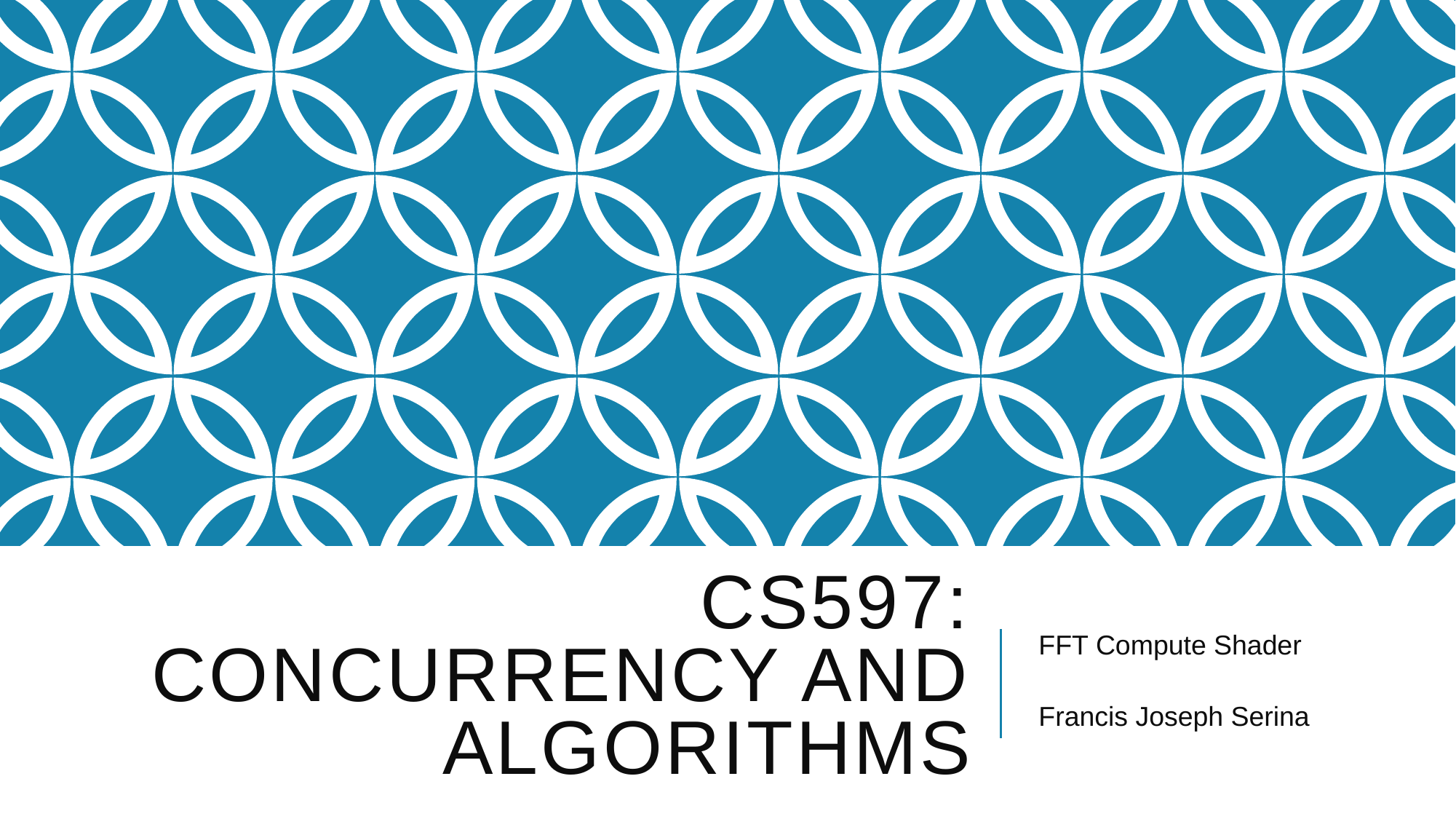

# CS597: Concurrency and Algorithms
FFT Compute Shader

Francis Joseph Serina